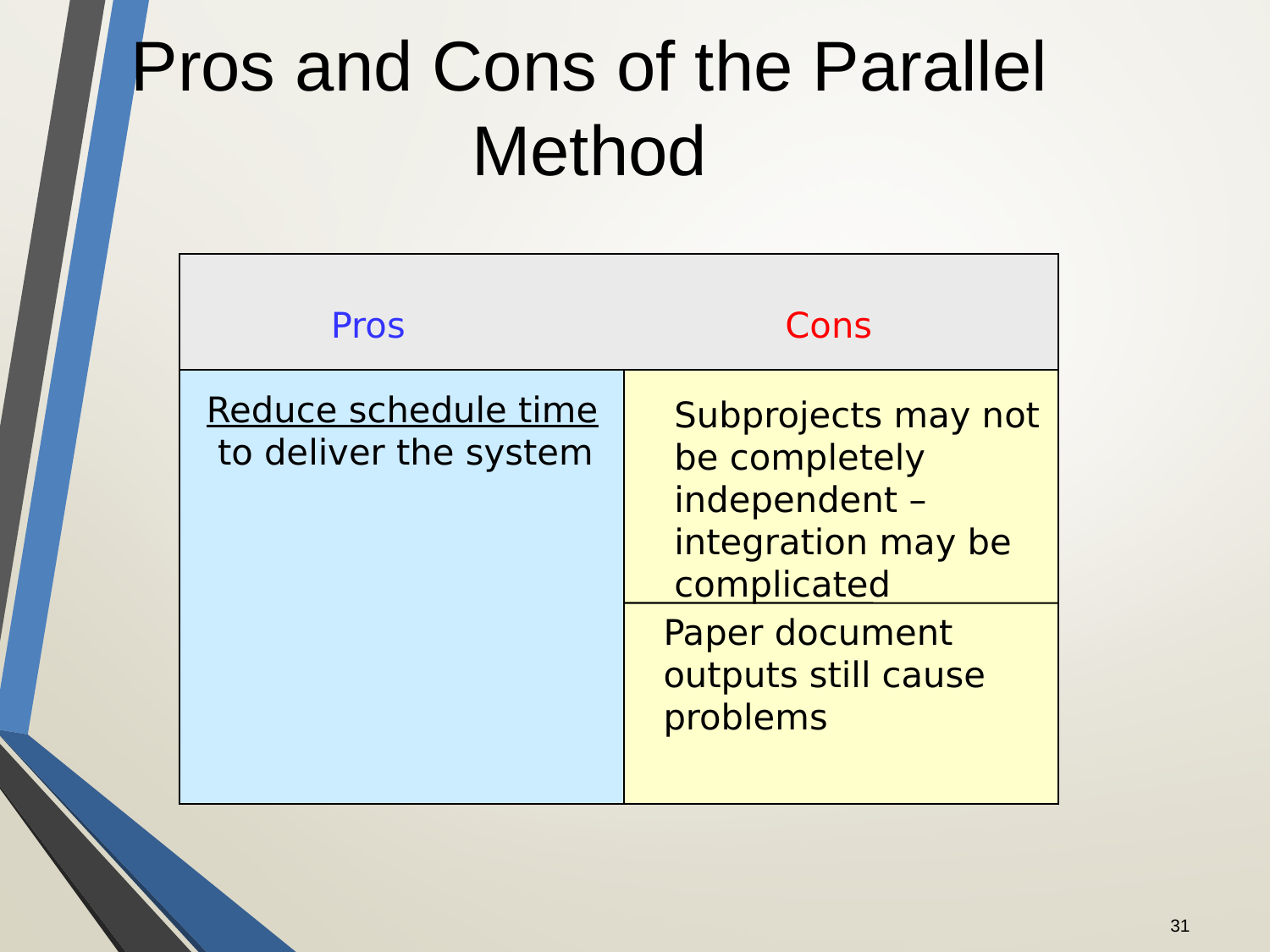

# Pros and Cons of the Parallel Method

Pros
Cons

Reduce schedule time
 to deliver the system
Subprojects may not
be completely
independent –
integration may be
complicated

Paper document
outputs still cause
problems

31